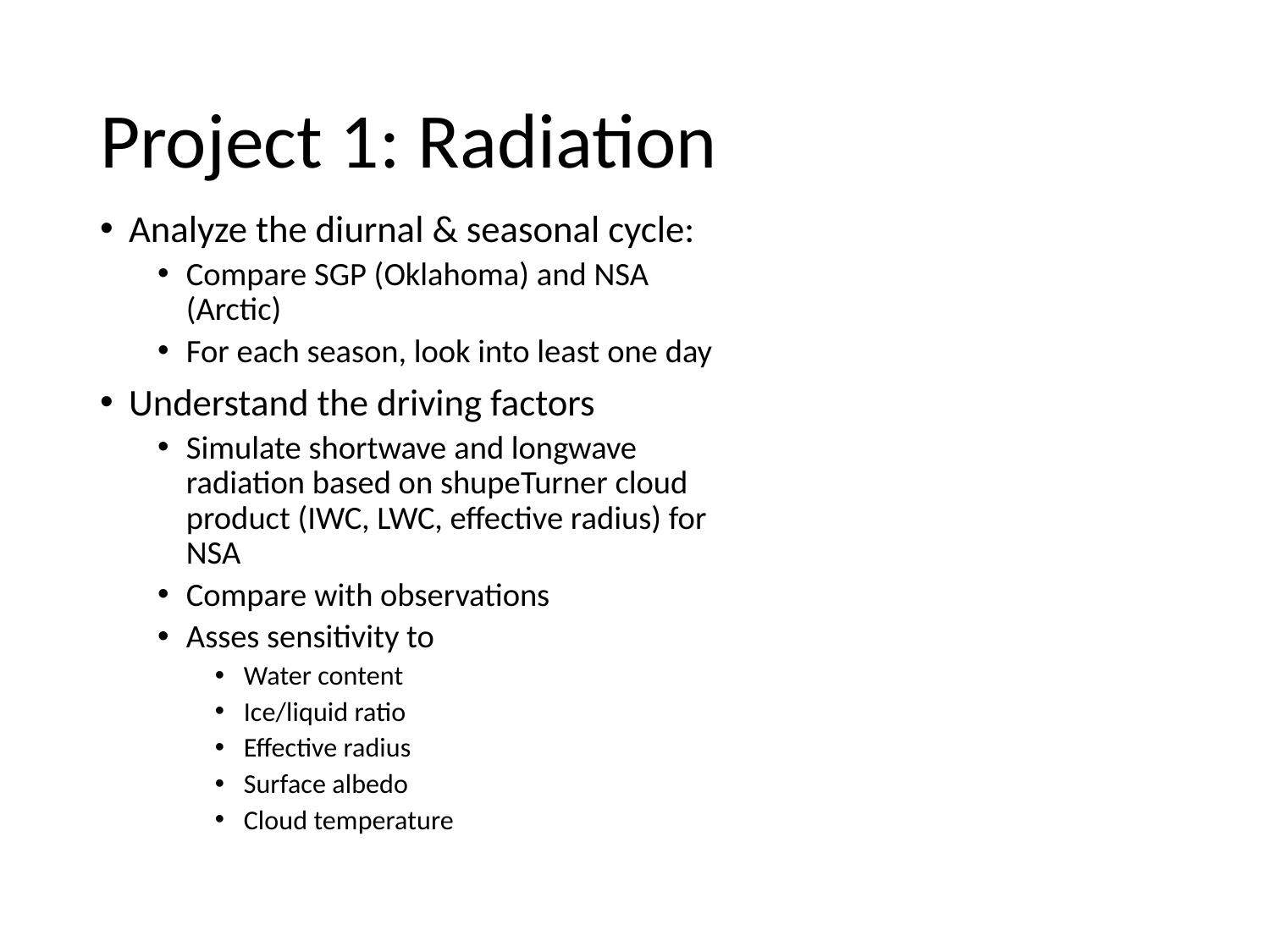

# Project 1: Radiation
Analyze the diurnal & seasonal cycle:
Compare SGP (Oklahoma) and NSA (Arctic)
For each season, look into least one day
Understand the driving factors
Simulate shortwave and longwave radiation based on shupeTurner cloud product (IWC, LWC, effective radius) for NSA
Compare with observations
Asses sensitivity to
Water content
Ice/liquid ratio
Effective radius
Surface albedo
Cloud temperature